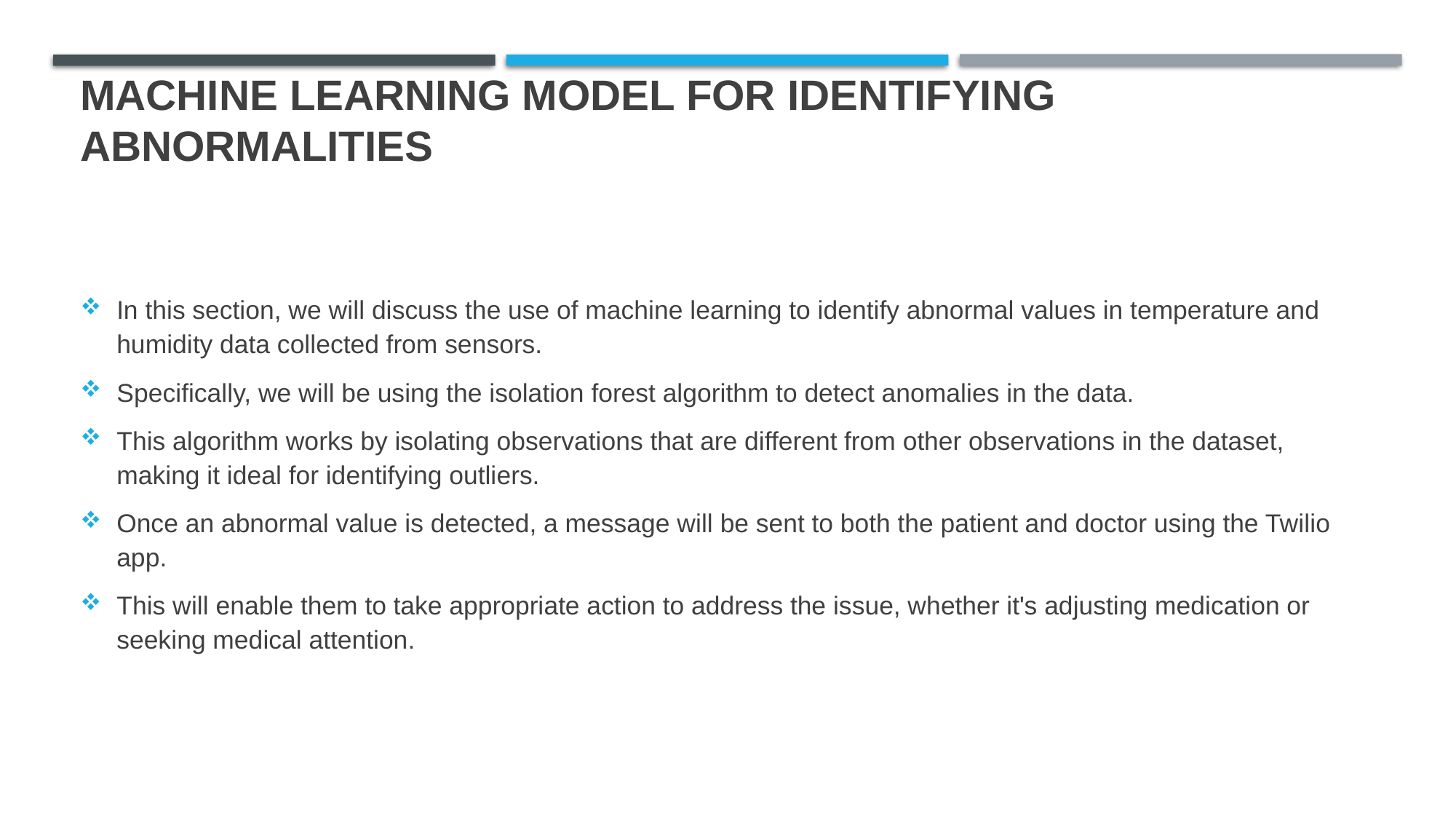

# MACHINE LEARNING MODEL FOR IDENTIFYING ABNORMALITIES
In this section, we will discuss the use of machine learning to identify abnormal values in temperature and humidity data collected from sensors.
Specifically, we will be using the isolation forest algorithm to detect anomalies in the data.
This algorithm works by isolating observations that are different from other observations in the dataset, making it ideal for identifying outliers.
Once an abnormal value is detected, a message will be sent to both the patient and doctor using the Twilio app.
This will enable them to take appropriate action to address the issue, whether it's adjusting medication or seeking medical attention.